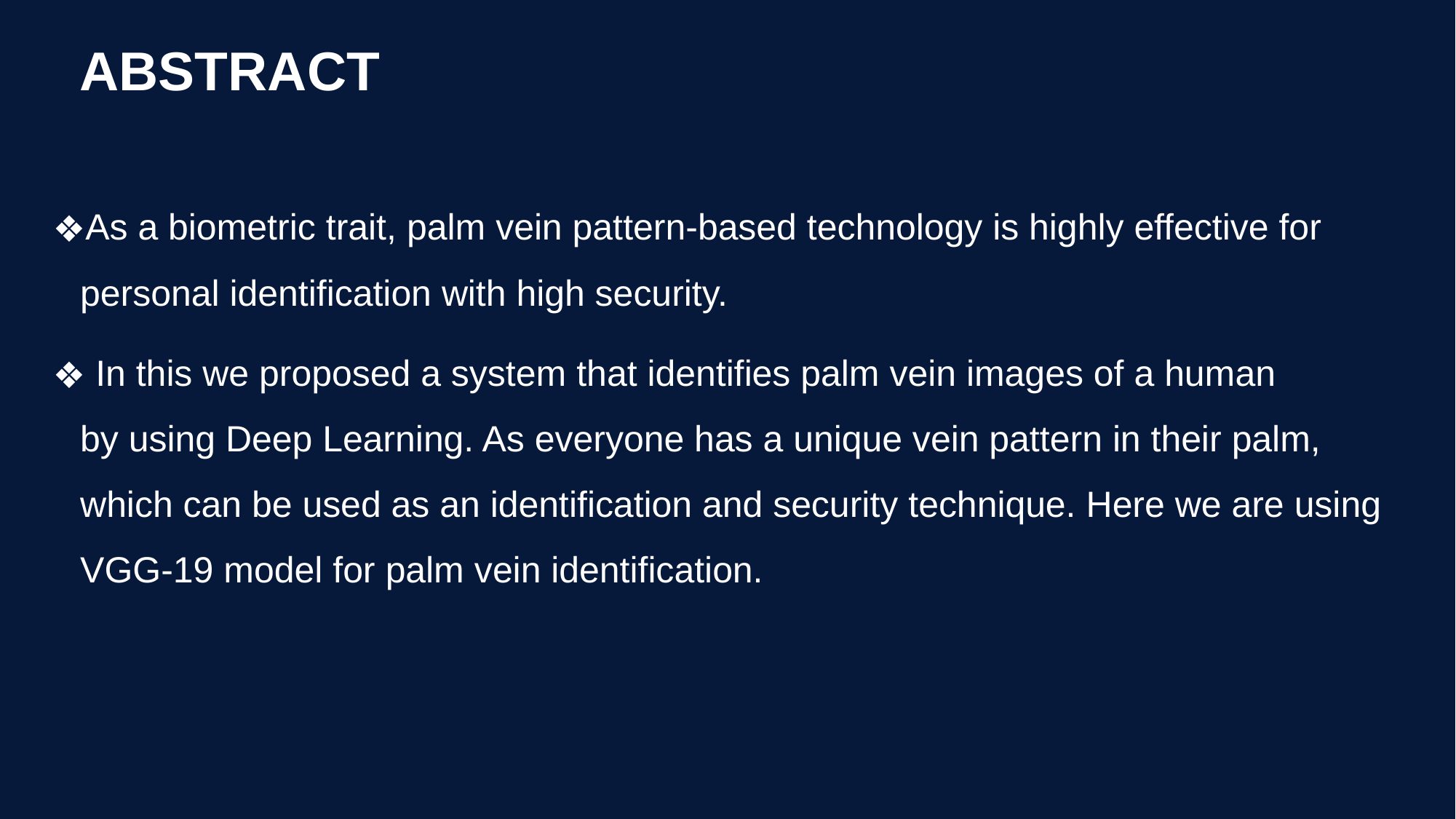

# ABSTRACT
As a biometric trait, palm vein pattern-based technology is highly effective for personal identification with high security.
 In this we proposed a system that identifies palm vein images of a human             by using Deep Learning. As everyone has a unique vein pattern in their palm, which can be used as an identification and security technique. Here we are using VGG-19 model for palm vein identification.